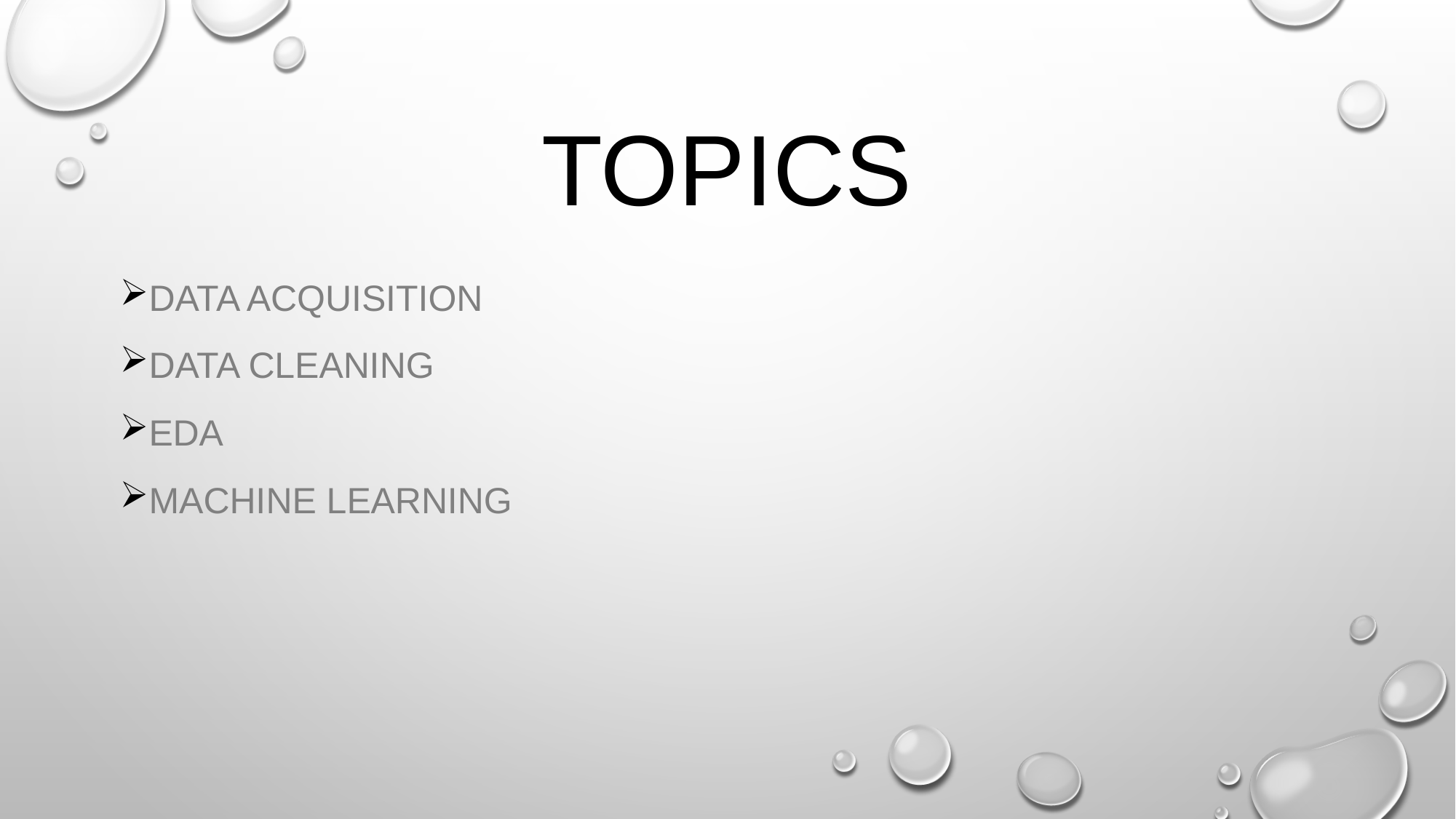

Topics

Data Acquisition
Data Cleaning
EDA
Machine Learning